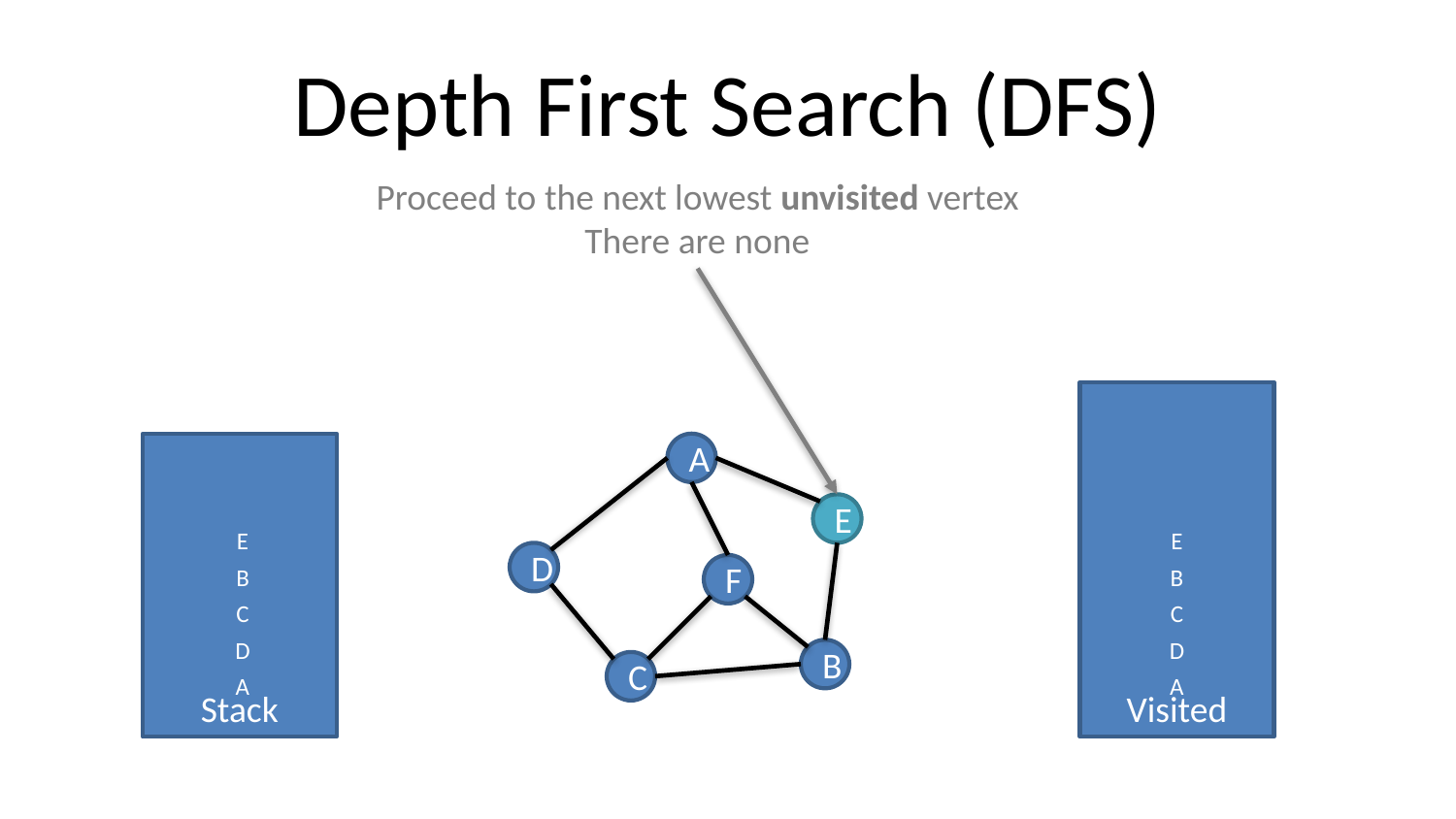

# Depth First Search (DFS)
Proceed to the next lowest unvisited vertex
There are none
Visited
Stack
A
E
E
E
D
F
B
B
C
C
D
D
B
C
A
A